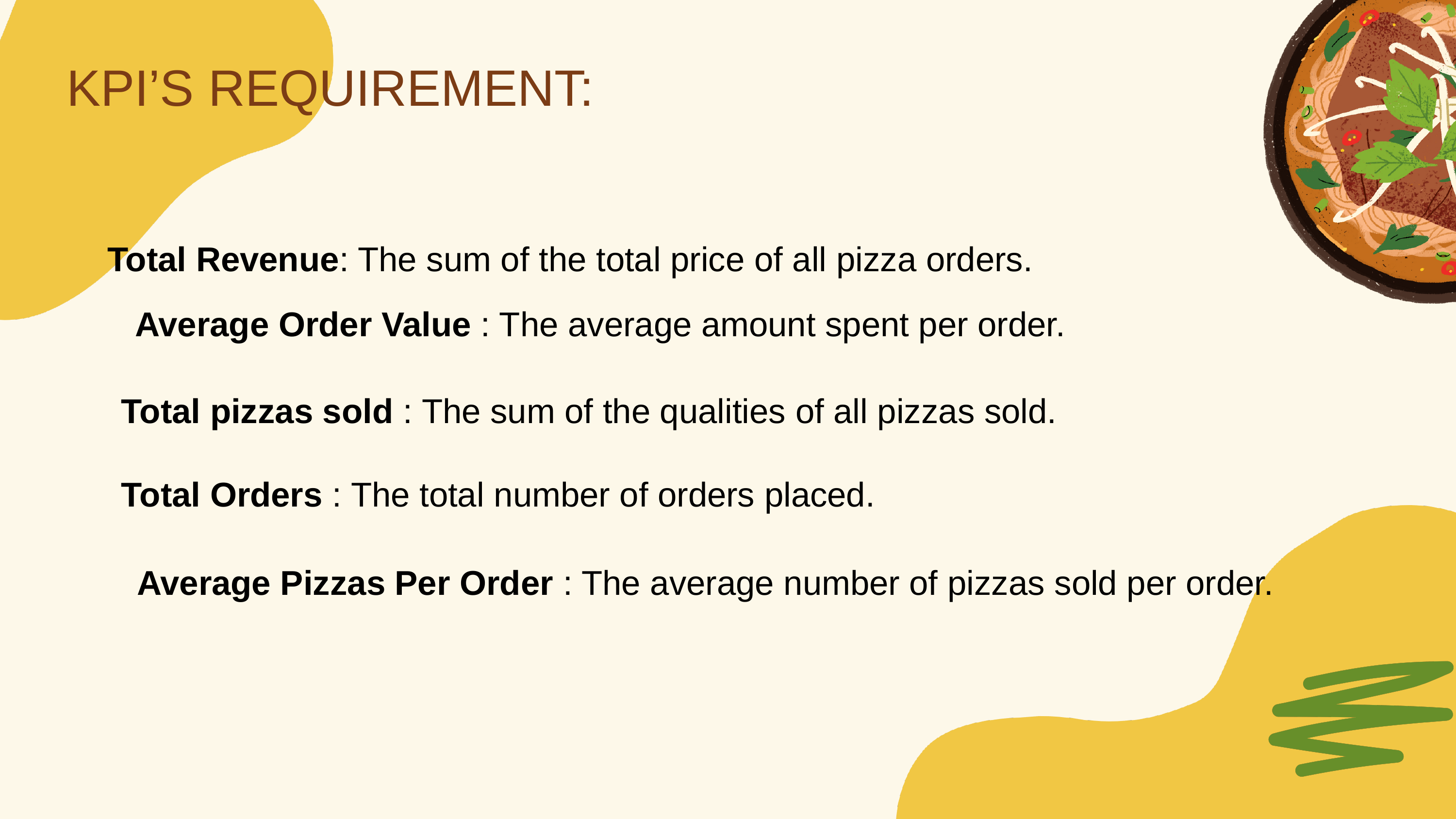

KPI’S REQUIREMENT:
Total Revenue: The sum of the total price of all pizza orders.
Average Order Value : The average amount spent per order.
Total pizzas sold : The sum of the qualities of all pizzas sold.
Total Orders : The total number of orders placed.

Average Pizzas Per Order : The average number of pizzas sold per order.